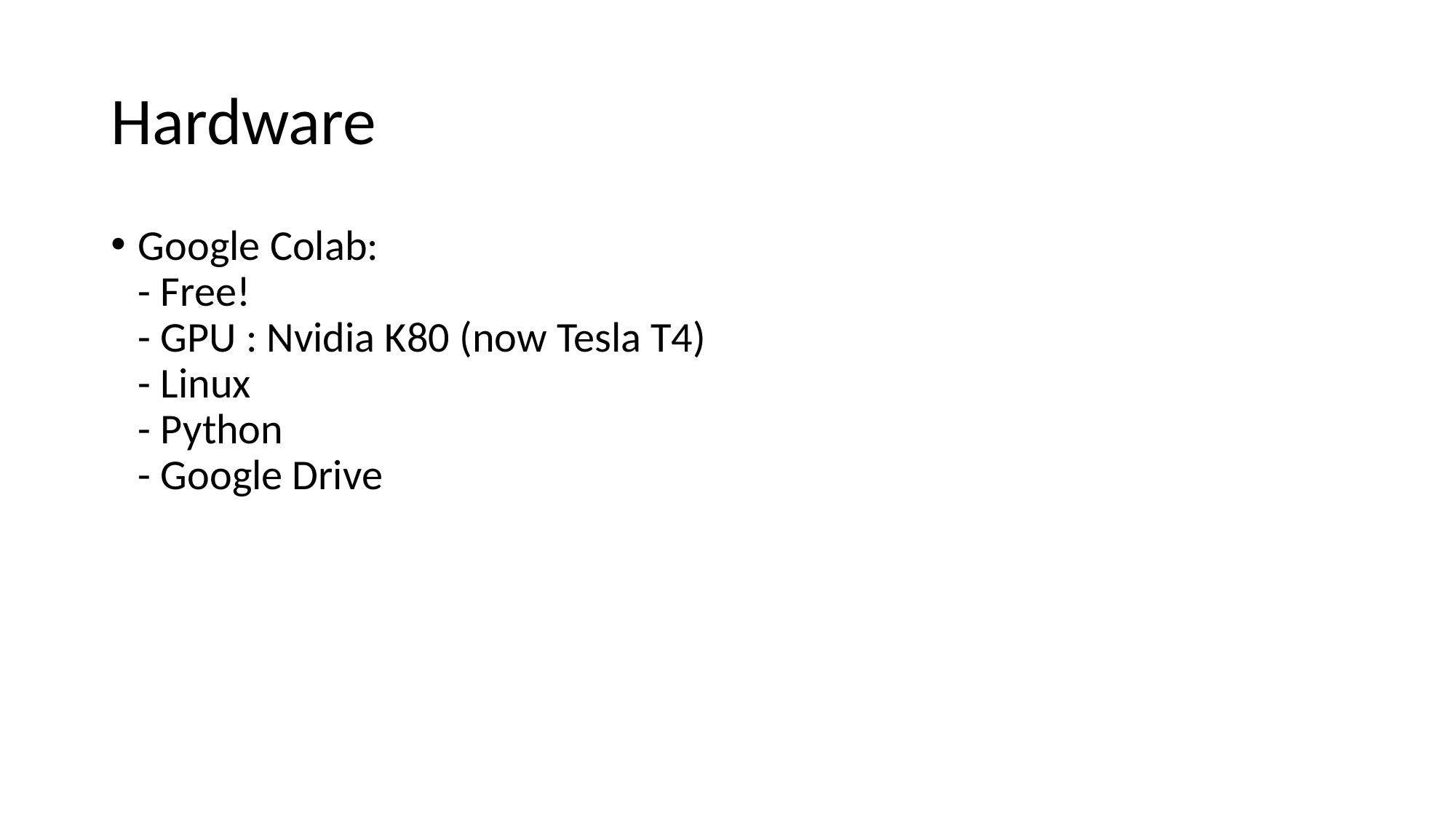

# Hardware
Google Colab:
- Free!
- GPU : Nvidia K80 (now Tesla T4)
- Linux
- Python
- Google Drive